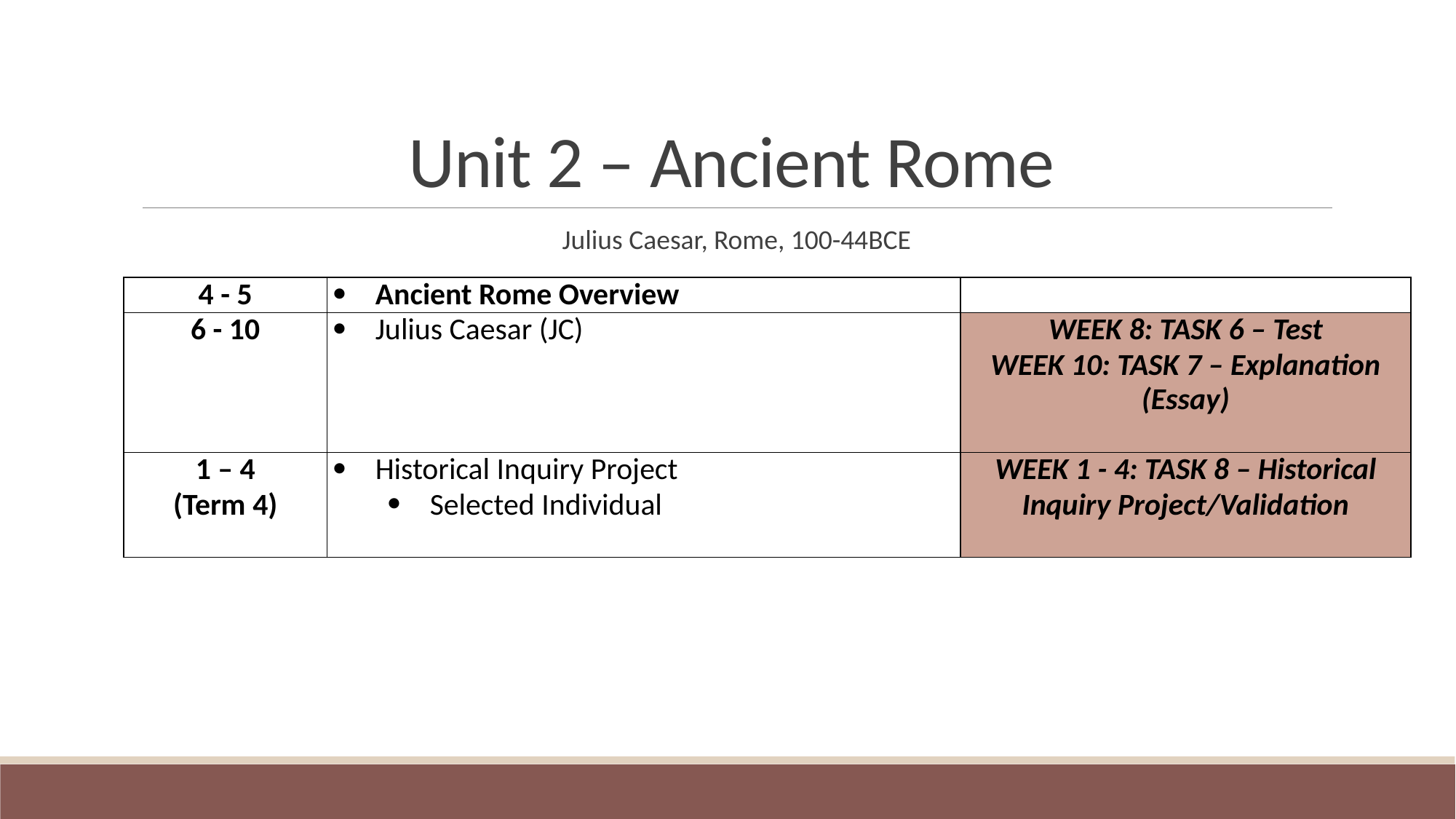

# Unit 2 – Ancient Rome
Julius Caesar, Rome, 100-44BCE

| 4 - 5 | Ancient Rome Overview |  |
| --- | --- | --- |
| 6 - 10 | Julius Caesar (JC) | WEEK 8: TASK 6 – Test WEEK 10: TASK 7 – Explanation (Essay) |
| 1 – 4 (Term 4) | Historical Inquiry Project Selected Individual | WEEK 1 - 4: TASK 8 – Historical Inquiry Project/Validation |